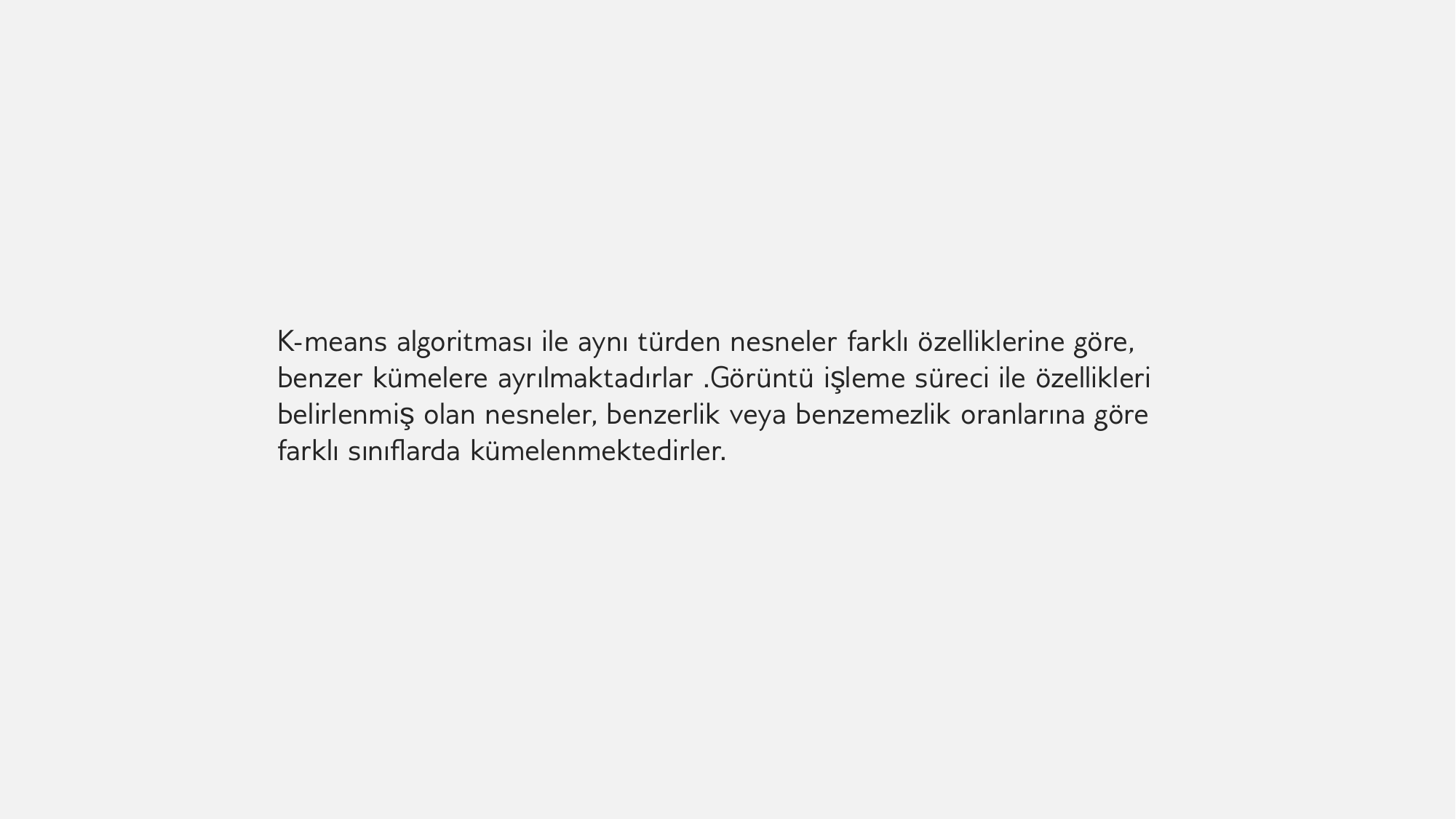

K-means algoritması ile aynı türden nesneler farklı özelliklerine göre, benzer kümelere ayrılmaktadırlar .Görüntü işleme süreci ile özellikleri belirlenmiş olan nesneler, benzerlik veya benzemezlik oranlarına göre farklı sınıflarda kümelenmektedirler.